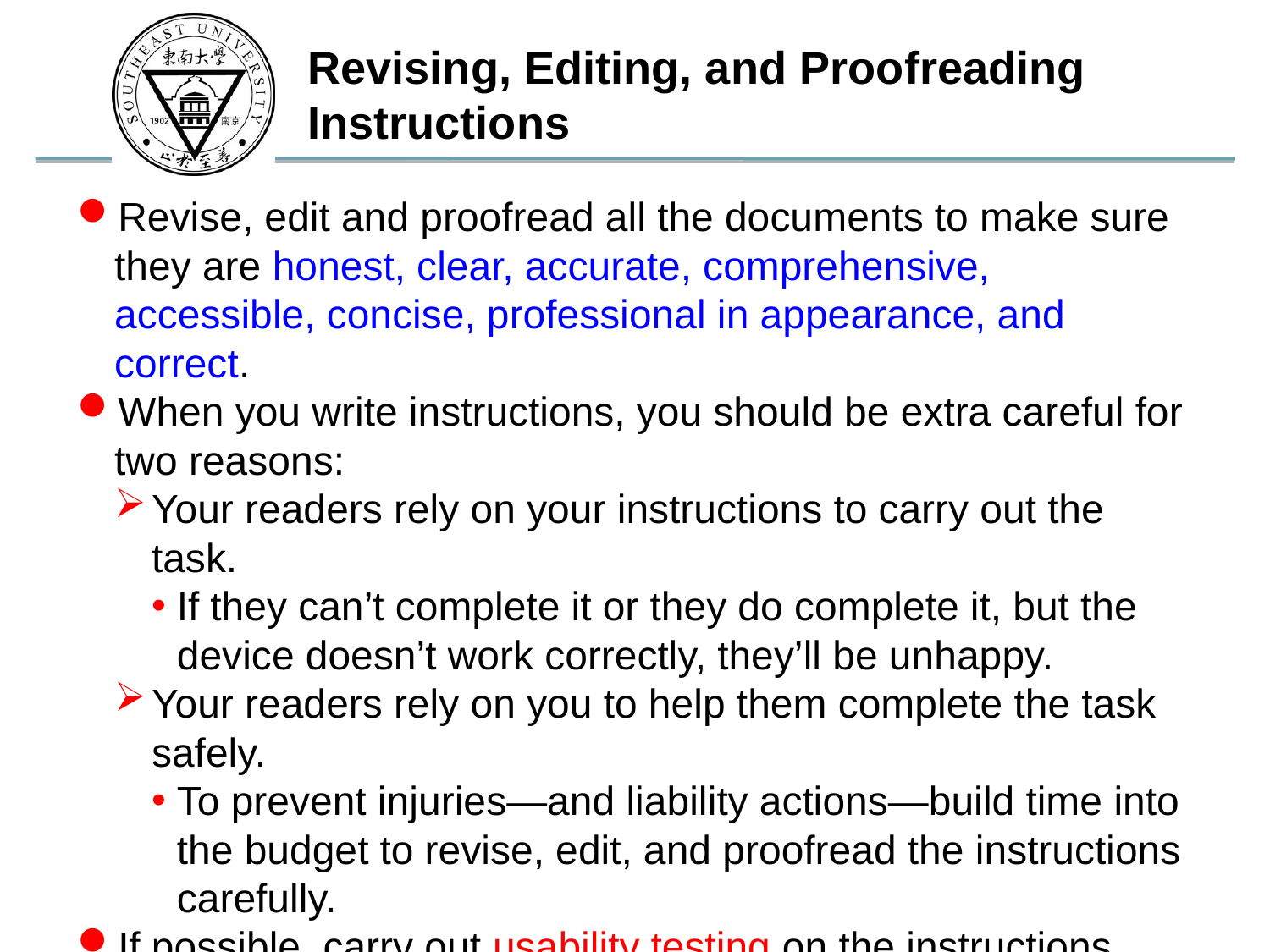

Revising, Editing, and Proofreading Instructions
Revise, edit and proofread all the documents to make sure they are honest, clear, accurate, comprehensive, accessible, concise, professional in appearance, and correct.
When you write instructions, you should be extra careful for two reasons:
Your readers rely on your instructions to carry out the task.
If they can’t complete it or they do complete it, but the device doesn’t work correctly, they’ll be unhappy.
Your readers rely on you to help them complete the task safely.
To prevent injuries—and liability actions—build time into the budget to revise, edit, and proofread the instructions carefully.
If possible, carry out usability testing on the instructions.